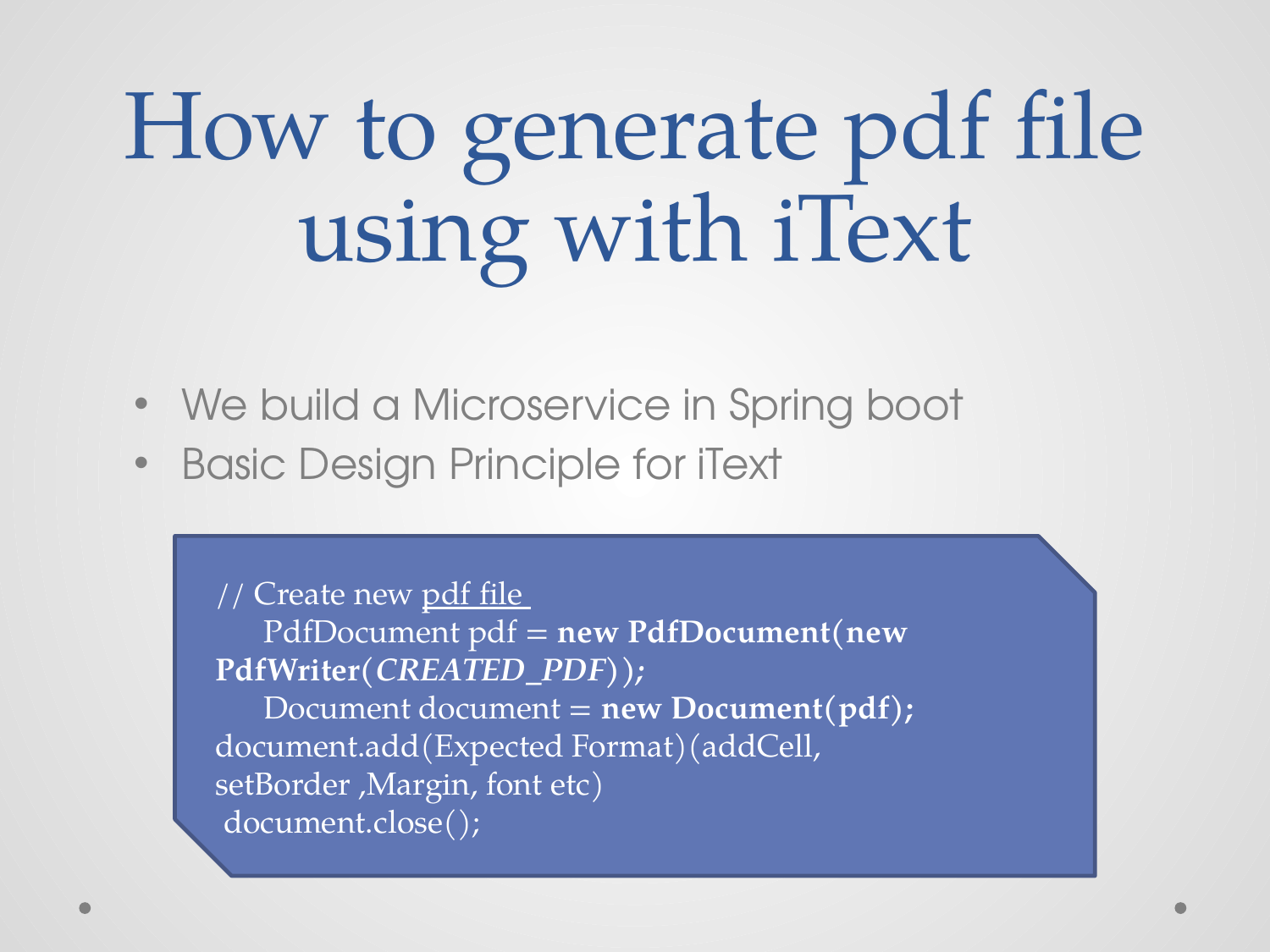

# How to generate pdf file using with iText
We build a Microservice in Spring boot
Basic Design Principle for iText

// Create new pdf file
      PdfDocument pdf = new PdfDocument(new PdfWriter(CREATED_PDF));
      Document document = new Document(pdf);
document.add(Expected Format)(addCell, setBorder ,Margin, font etc)
 document.close();